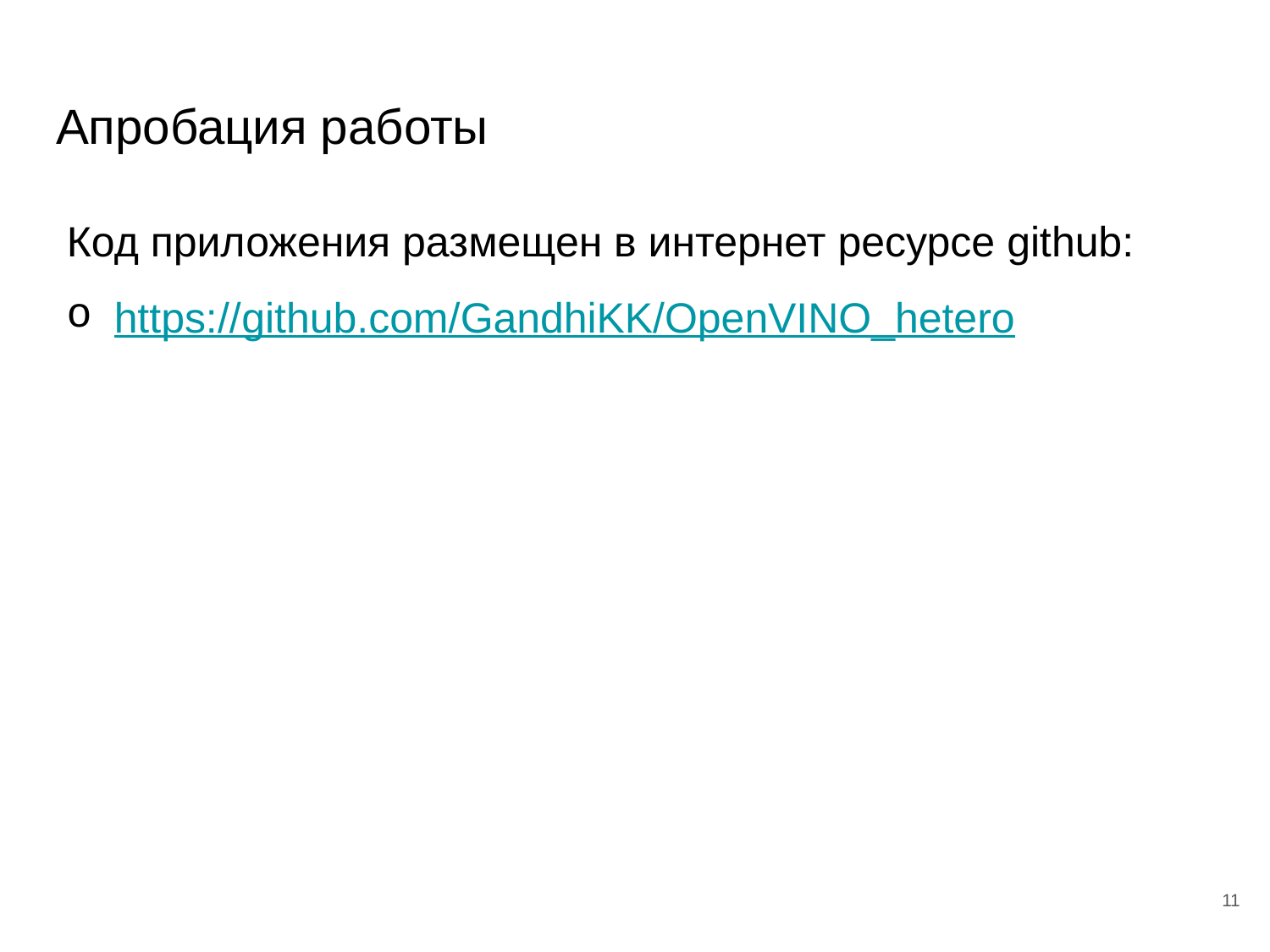

# Апробация работы
Код приложения размещен в интернет ресурсе github:
https://github.com/GandhiKK/OpenVINO_hetero

11